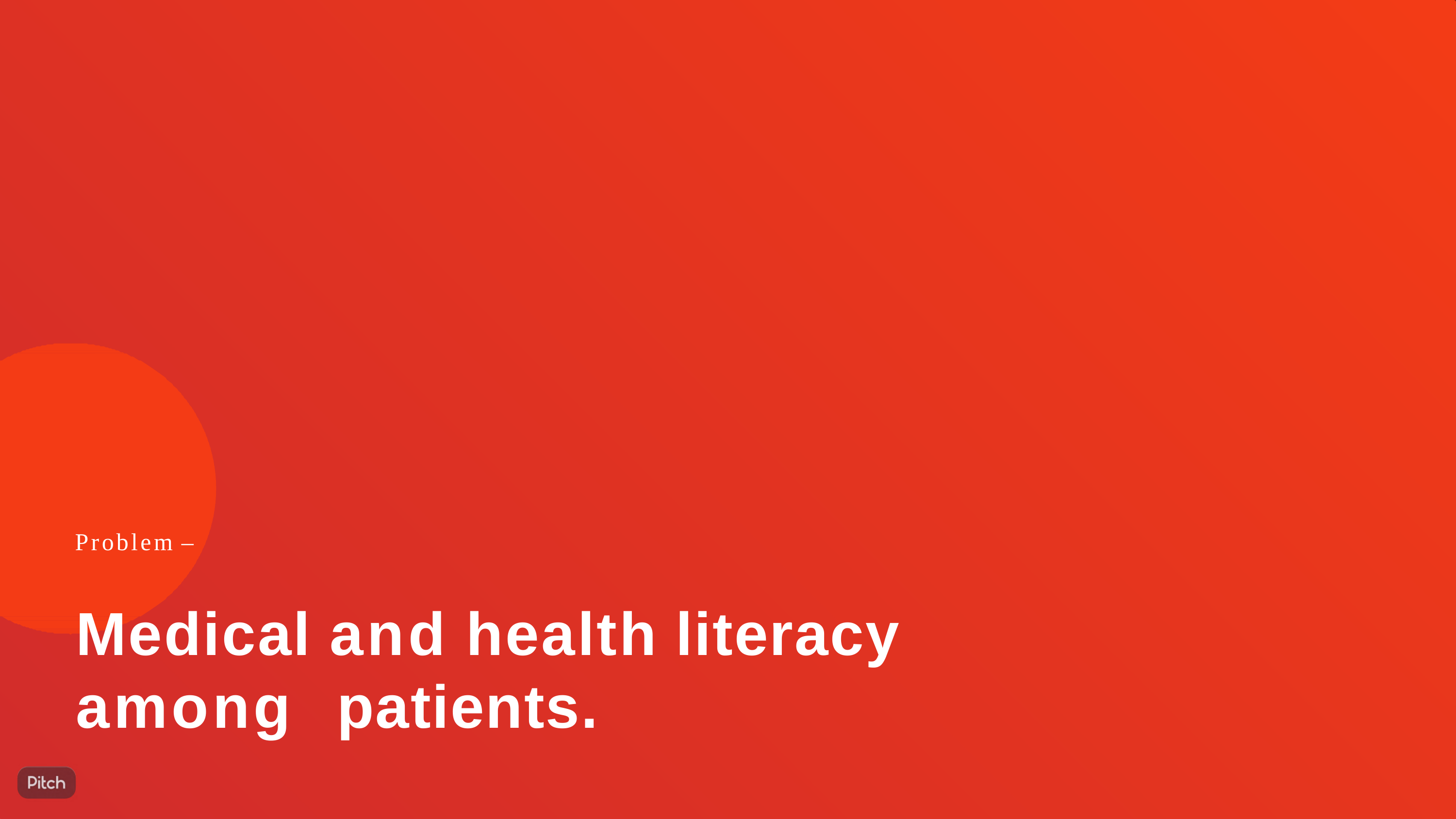

Problem –
Medical and health literacy among  patients.